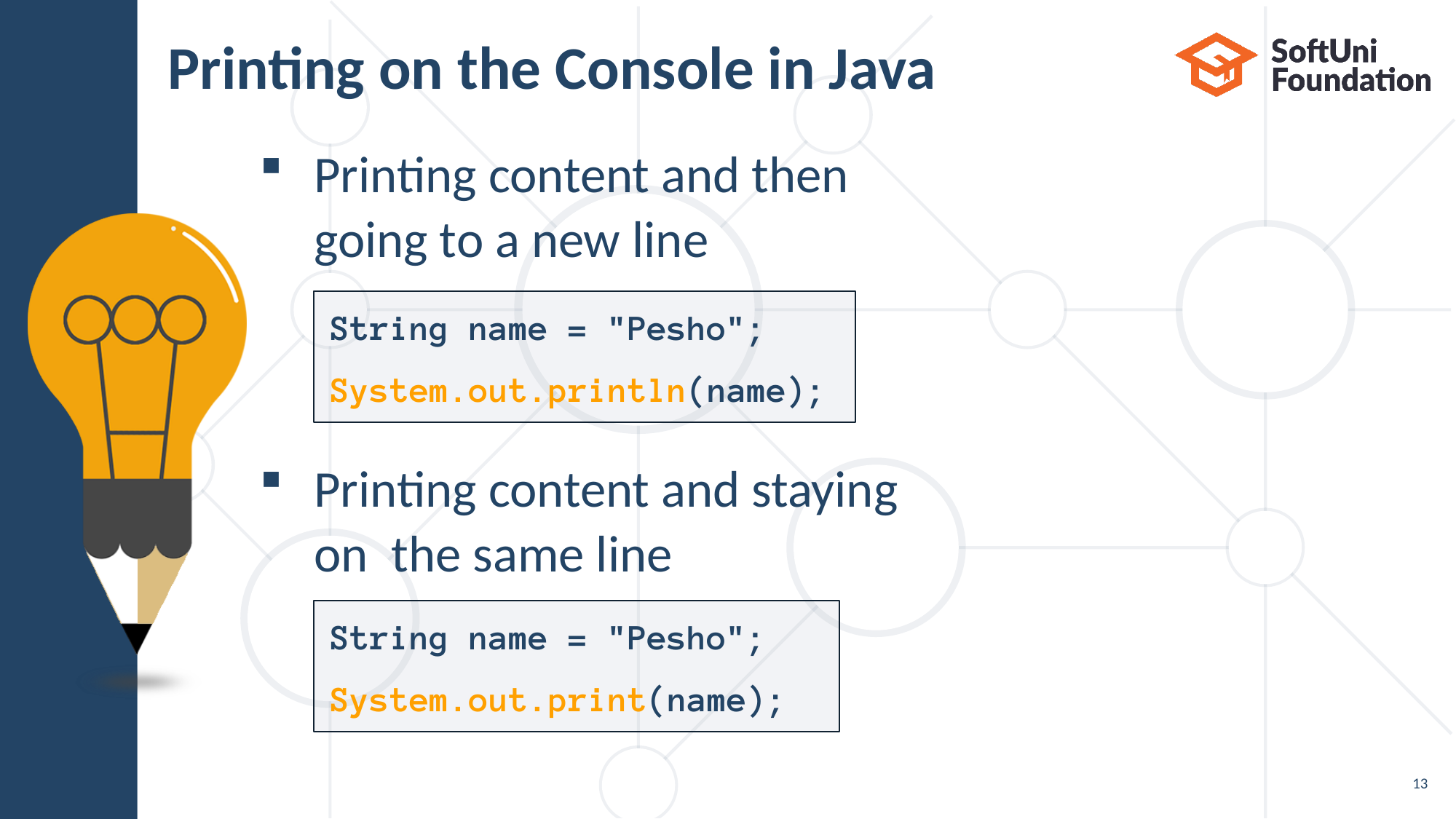

# Printing on the Console in Java
Printing content and then
going to a new line

Printing content and staying
on  the same line

String name = "Pesho";
System.out.println(name);
String name = "Pesho";
System.out.print(name);
13